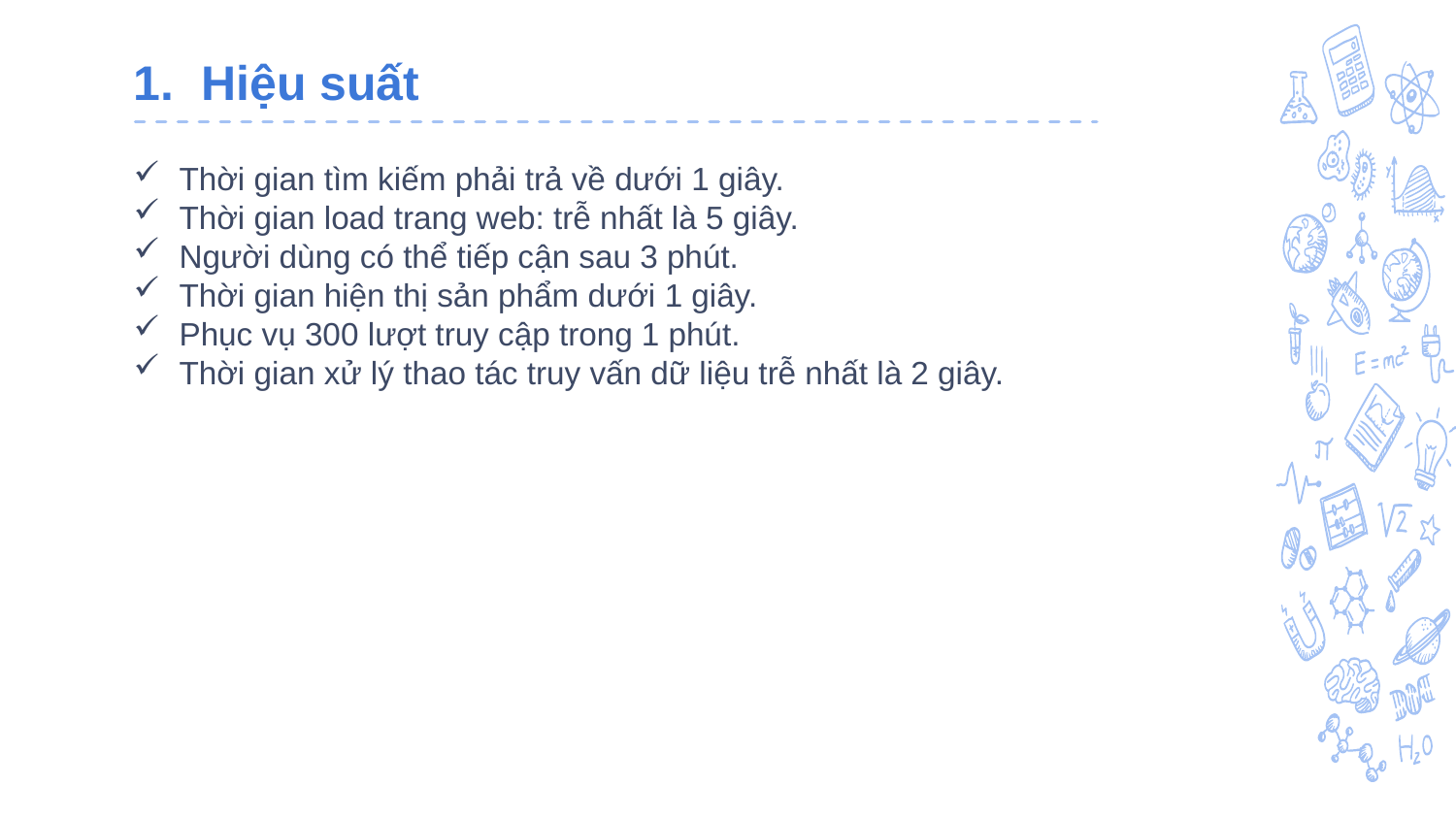

# 1.  Hiệu suất
Thời gian tìm kiếm phải trả về dưới 1 giây.
Thời gian load trang web: trễ nhất là 5 giây.
Người dùng có thể tiếp cận sau 3 phút.
Thời gian hiện thị sản phẩm dưới 1 giây.
Phục vụ 300 lượt truy cập trong 1 phút.
Thời gian xử lý thao tác truy vấn dữ liệu trễ nhất là 2 giây.